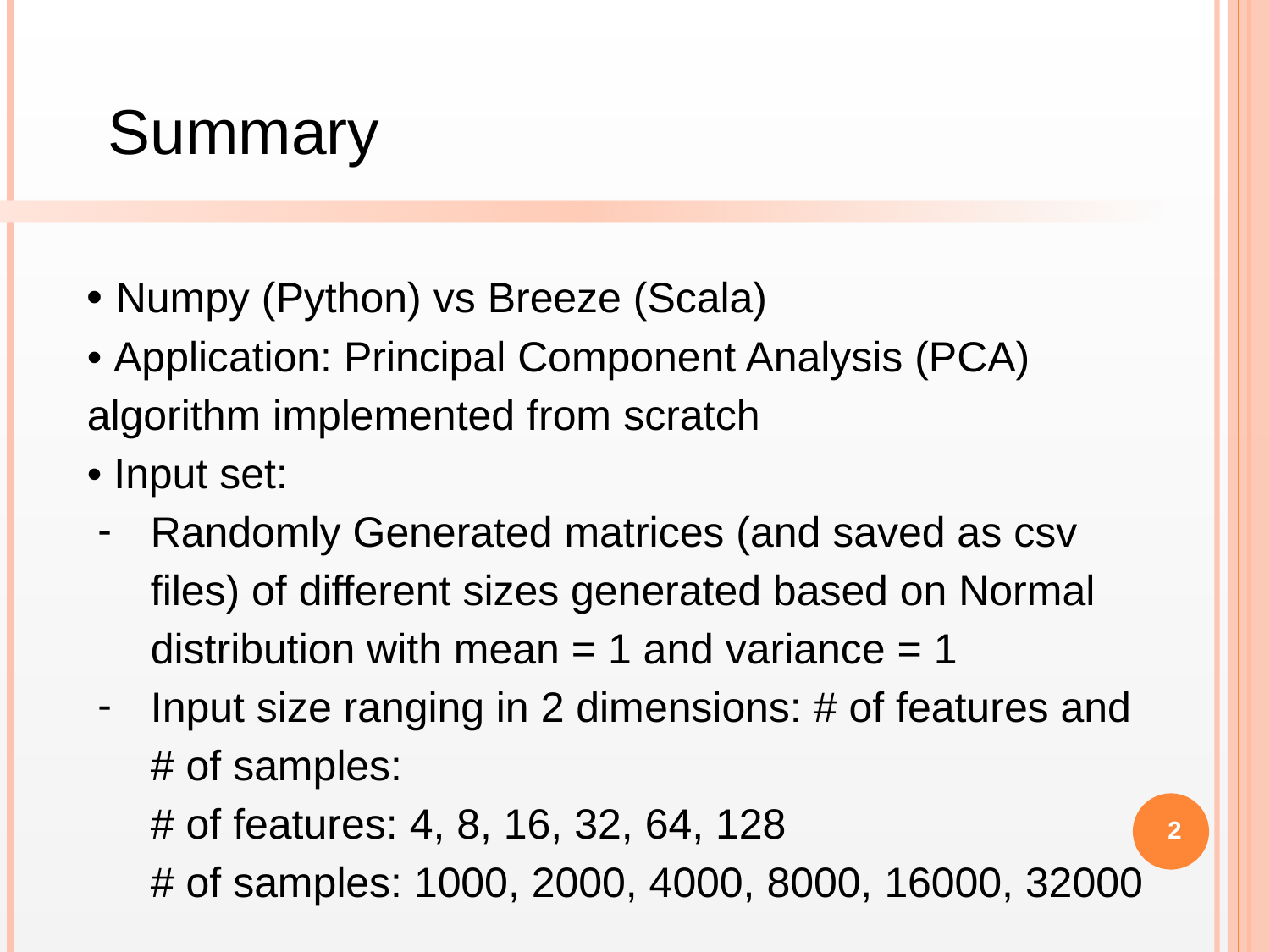

Summary
• Numpy (Python) vs Breeze (Scala)
• Application: Principal Component Analysis (PCA) algorithm implemented from scratch
• Input set:
Randomly Generated matrices (and saved as csv files) of different sizes generated based on Normal distribution with mean = 1 and variance = 1
Input size ranging in 2 dimensions: # of features and # of samples:
# of features: 4, 8, 16, 32, 64, 128
# of samples: 1000, 2000, 4000, 8000, 16000, 32000
2